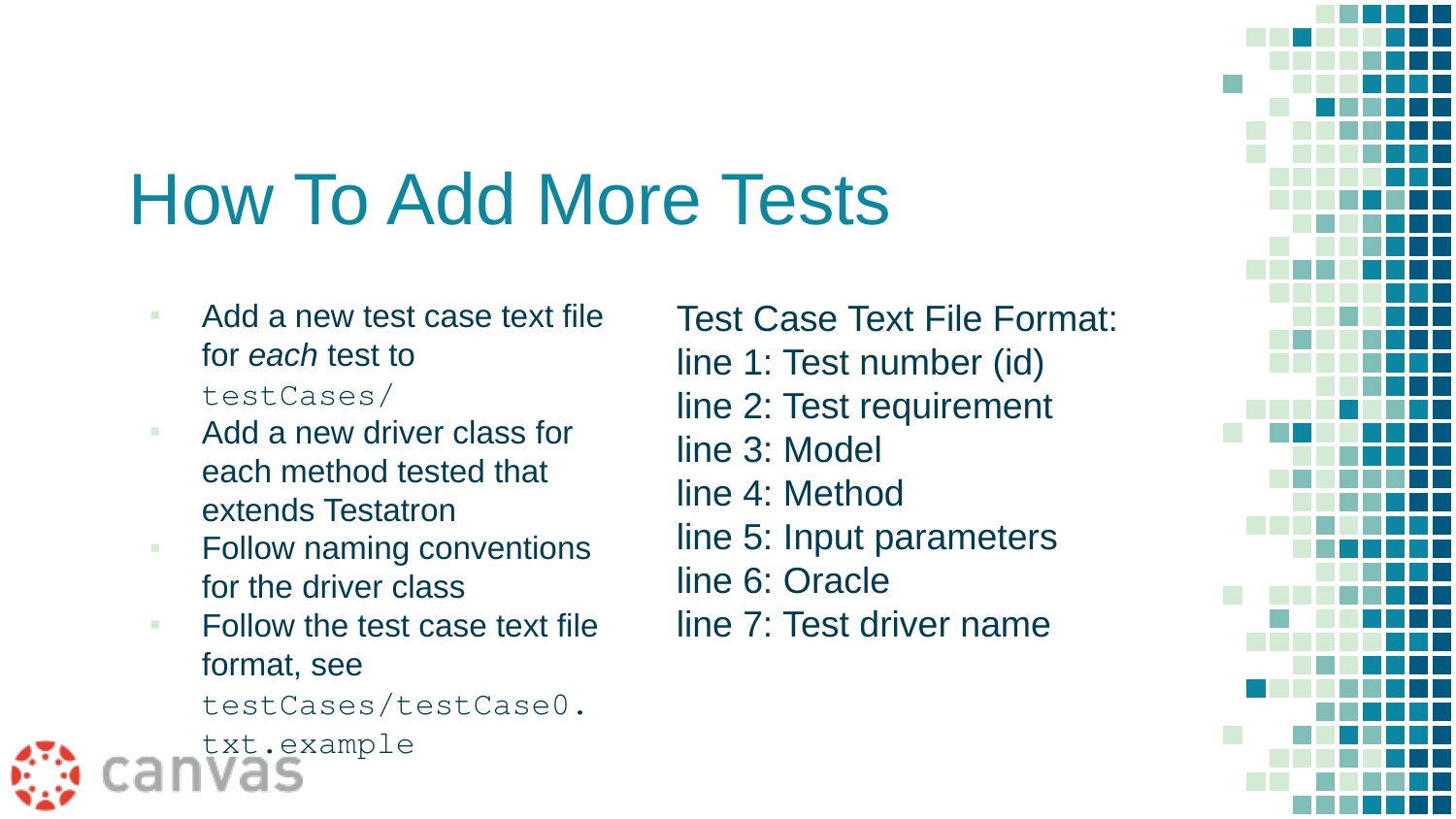

# How To Add More Tests
Add a new test case text file for each test to testCases/
Add a new driver class for each method tested that extends Testatron
Follow naming conventions for the driver class
Follow the test case text file format, see testCases/testCase0.txt.example
Test Case Text File Format:
line 1: Test number (id)
line 2: Test requirement
line 3: Model
line 4: Method
line 5: Input parameters
line 6: Oracle
line 7: Test driver name